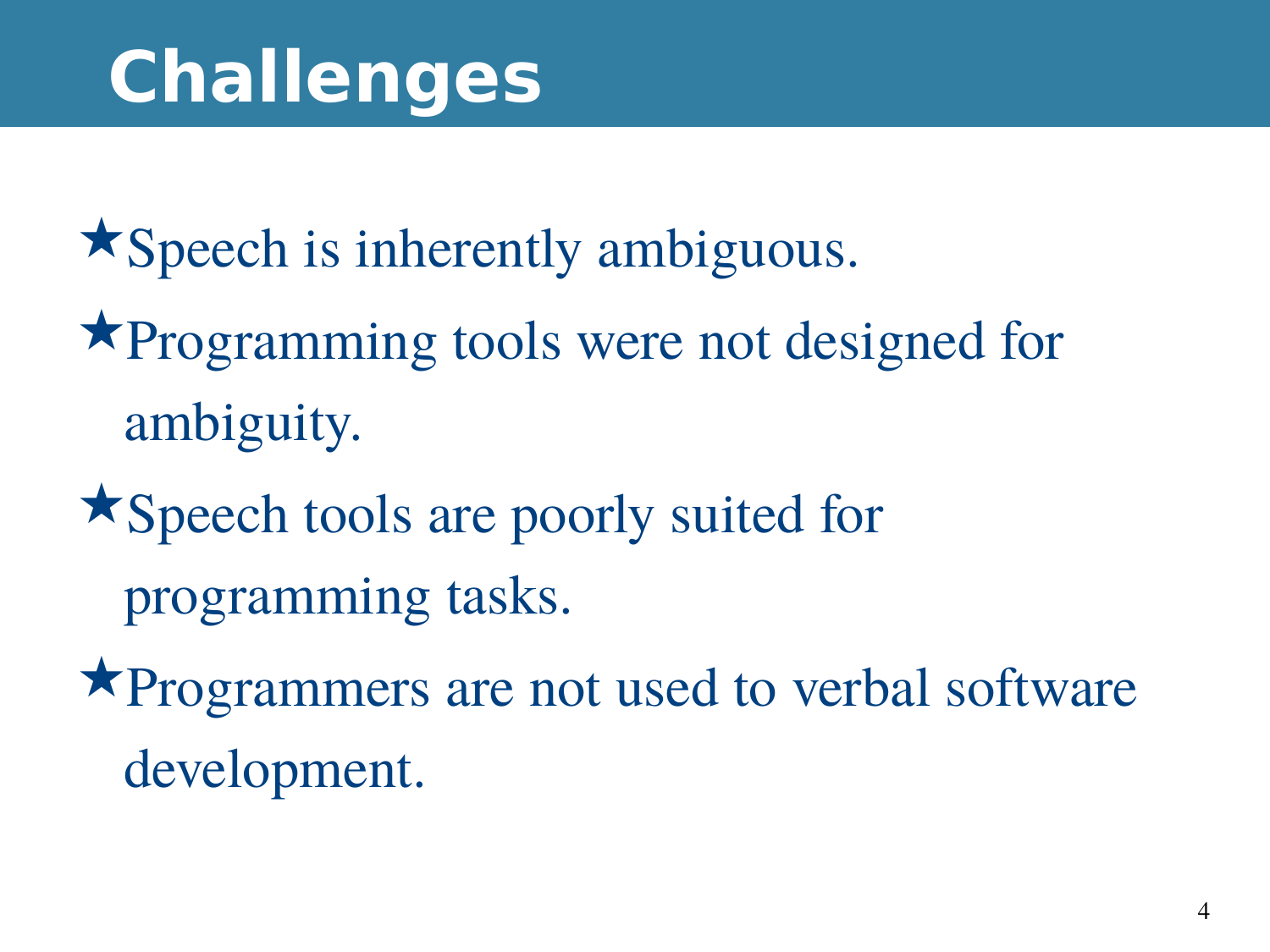

# Challenges
Speech is inherently ambiguous.
Programming tools were not designed for ambiguity.
Speech tools are poorly suited for programming tasks.
Programmers are not used to verbal software development.